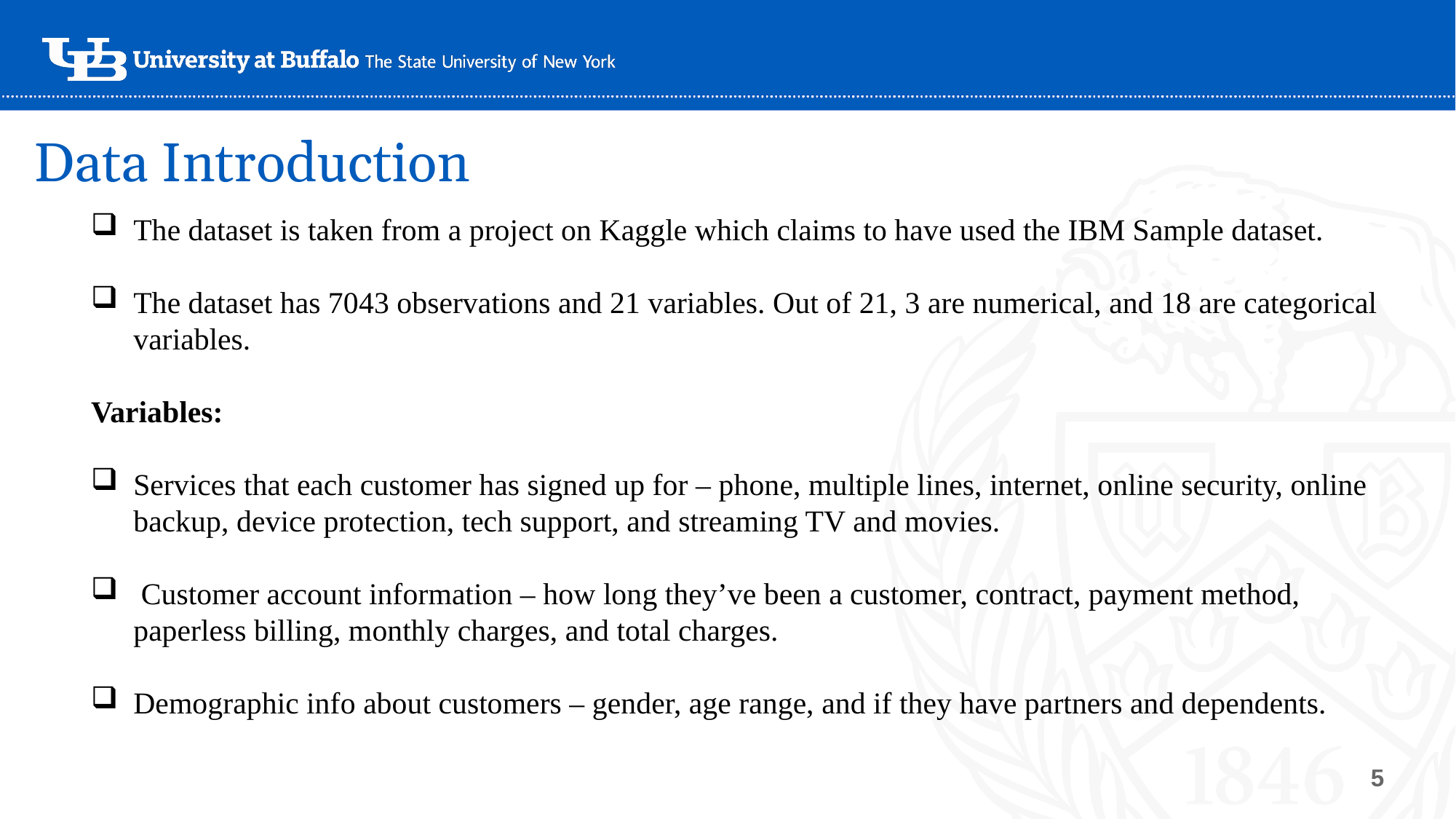

# Data Introduction
The dataset is taken from a project on Kaggle which claims to have used the IBM Sample dataset.

The dataset has 7043 observations and 21 variables. Out of 21, 3 are numerical, and 18 are categorical variables.

Variables:

Services that each customer has signed up for – phone, multiple lines, internet, online security, online backup, device protection, tech support, and streaming TV and movies.

 Customer account information – how long they’ve been a customer, contract, payment method, paperless billing, monthly charges, and total charges.

Demographic info about customers – gender, age range, and if they have partners and dependents.
5